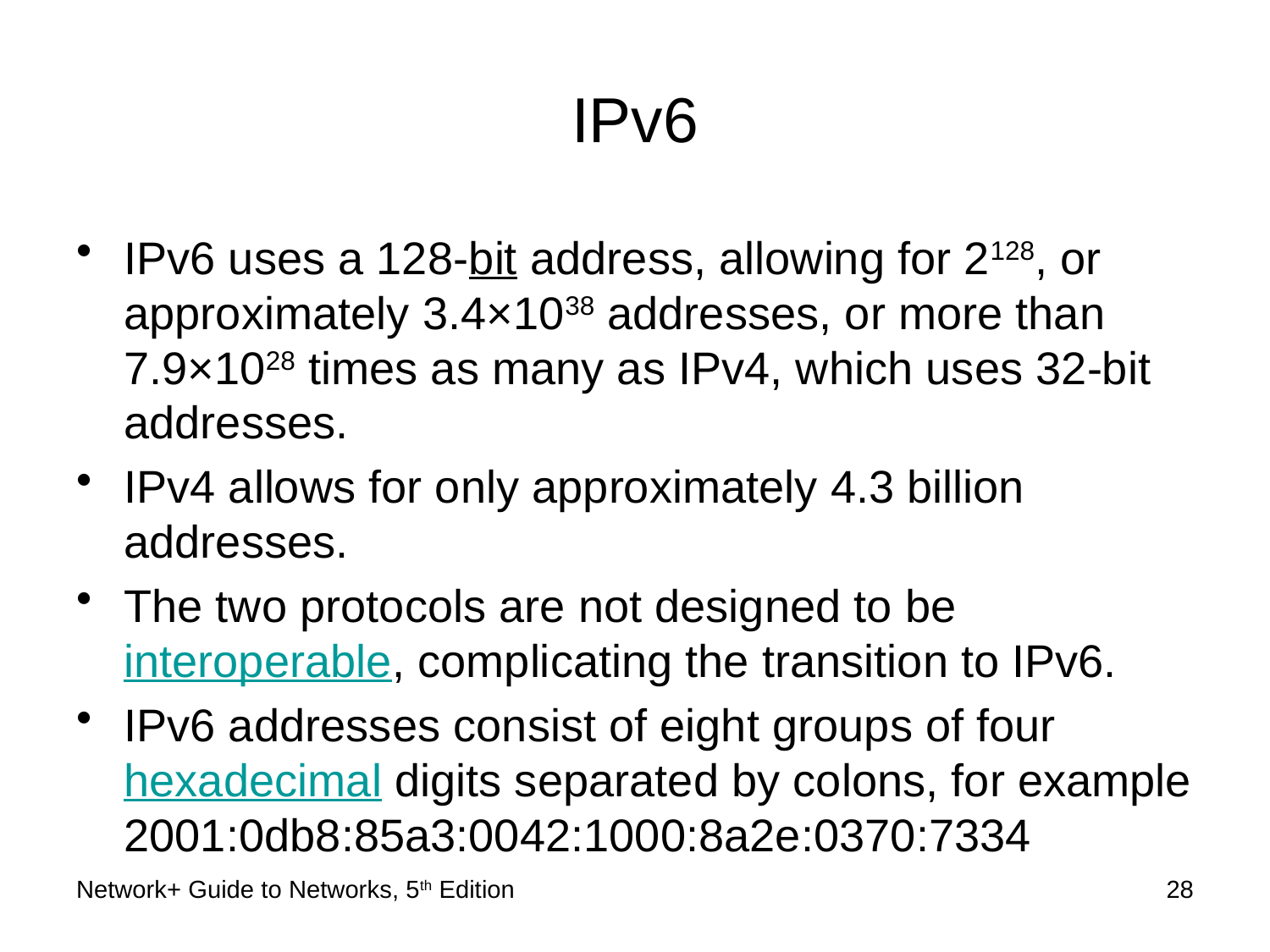

# IPv6
IPv6 uses a 128-bit address, allowing for 2128, or approximately 3.4×1038 addresses, or more than 7.9×1028 times as many as IPv4, which uses 32-bit addresses.
IPv4 allows for only approximately 4.3 billion addresses.
The two protocols are not designed to be interoperable, complicating the transition to IPv6.
IPv6 addresses consist of eight groups of four hexadecimal digits separated by colons, for example 2001:0db8:85a3:0042:1000:8a2e:0370:7334

Network+ Guide to Networks, 5th Edition
28